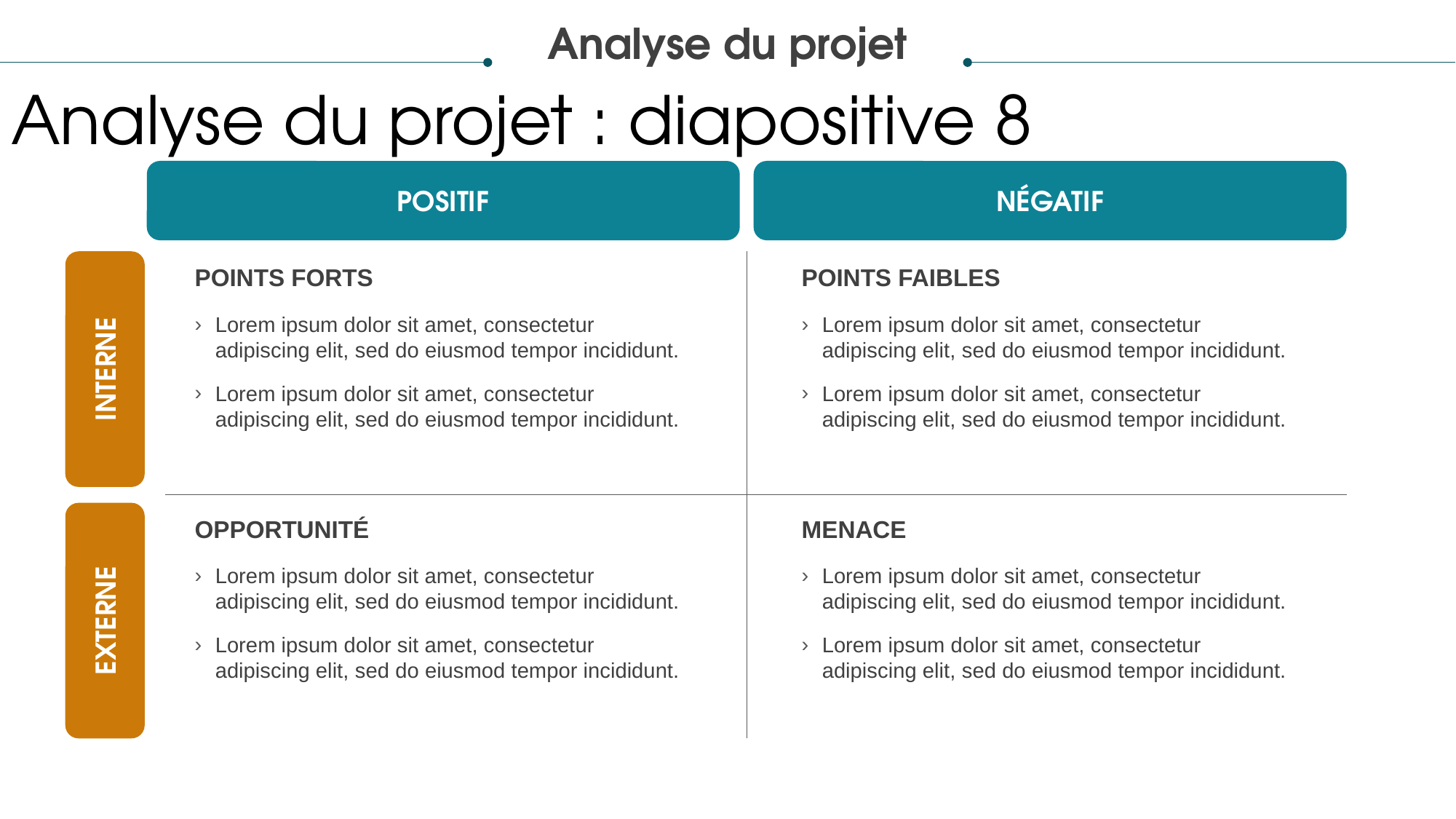

Analyse du projet
Analyse du projet : diapositive 8
POSITIF
NÉGATIF
POINTS FORTS
POINTS FAIBLES
Lorem ipsum dolor sit amet, consectetur adipiscing elit, sed do eiusmod tempor incididunt.
Lorem ipsum dolor sit amet, consectetur adipiscing elit, sed do eiusmod tempor incididunt.
Lorem ipsum dolor sit amet, consectetur adipiscing elit, sed do eiusmod tempor incididunt.
Lorem ipsum dolor sit amet, consectetur adipiscing elit, sed do eiusmod tempor incididunt.
INTERNE
OPPORTUNITÉ
MENACE
Lorem ipsum dolor sit amet, consectetur adipiscing elit, sed do eiusmod tempor incididunt.
Lorem ipsum dolor sit amet, consectetur adipiscing elit, sed do eiusmod tempor incididunt.
Lorem ipsum dolor sit amet, consectetur adipiscing elit, sed do eiusmod tempor incididunt.
Lorem ipsum dolor sit amet, consectetur adipiscing elit, sed do eiusmod tempor incididunt.
EXTERNE